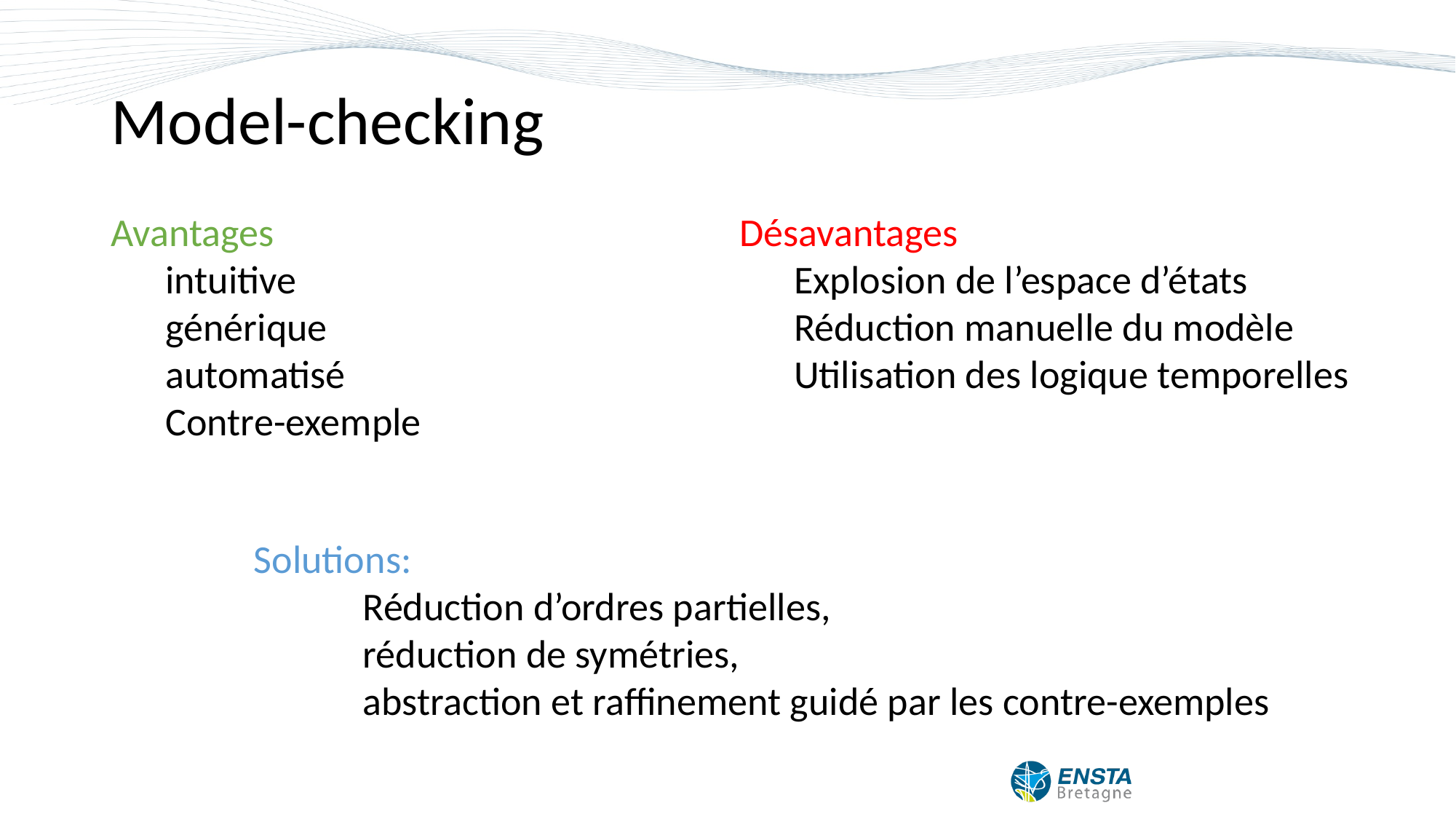

# Model-checking
Avantages
intuitive
générique
automatisé
Contre-exemple
Désavantages
Explosion de l’espace d’états
Réduction manuelle du modèle
Utilisation des logique temporelles
Solutions:
	Réduction d’ordres partielles,
	réduction de symétries,
	abstraction et raffinement guidé par les contre-exemples
7